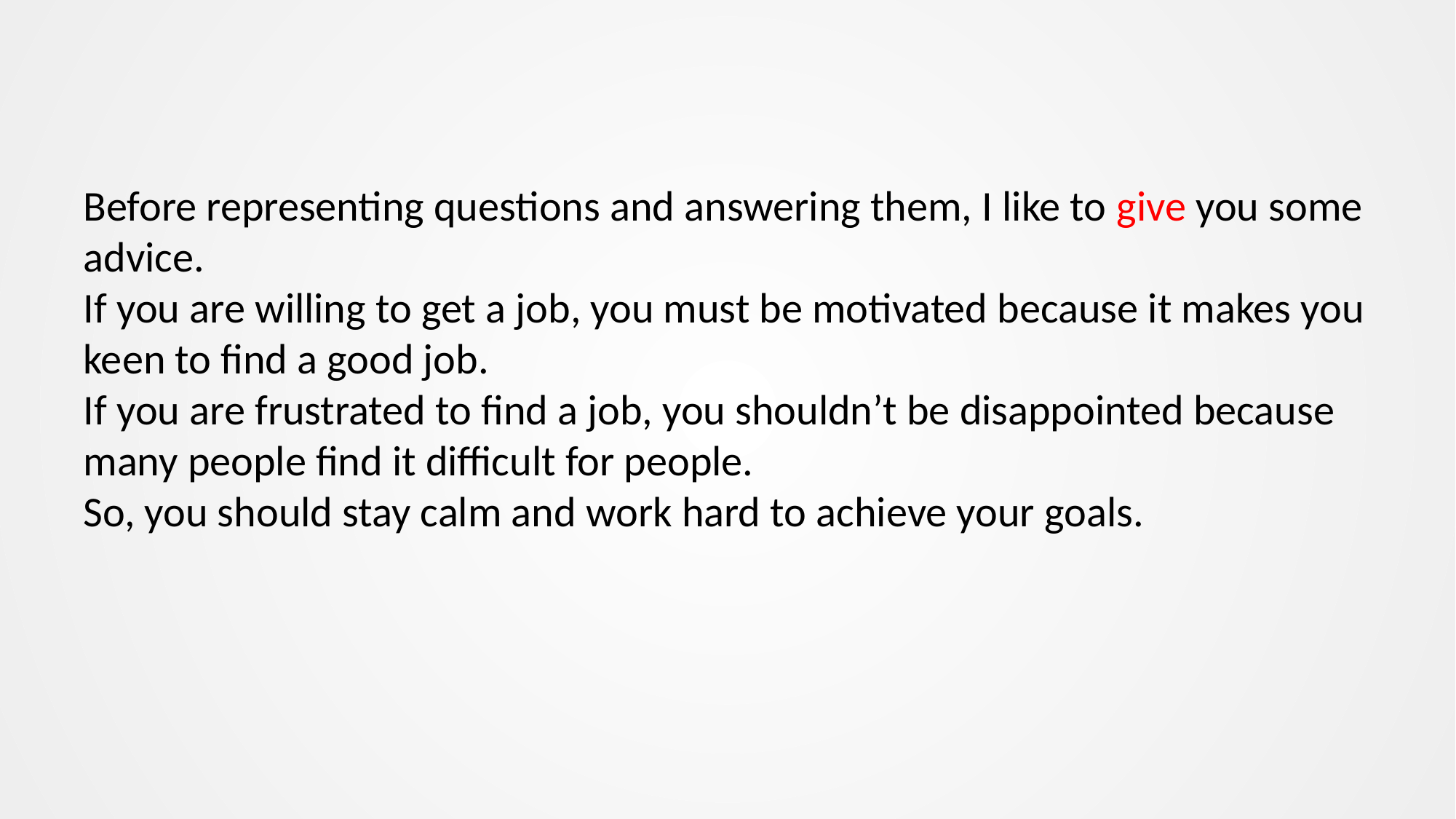

Before representing questions and answering them, I like to give you some advice.
If you are willing to get a job, you must be motivated because it makes you keen to find a good job.
If you are frustrated to find a job, you shouldn’t be disappointed because many people find it difficult for people.
So, you should stay calm and work hard to achieve your goals.